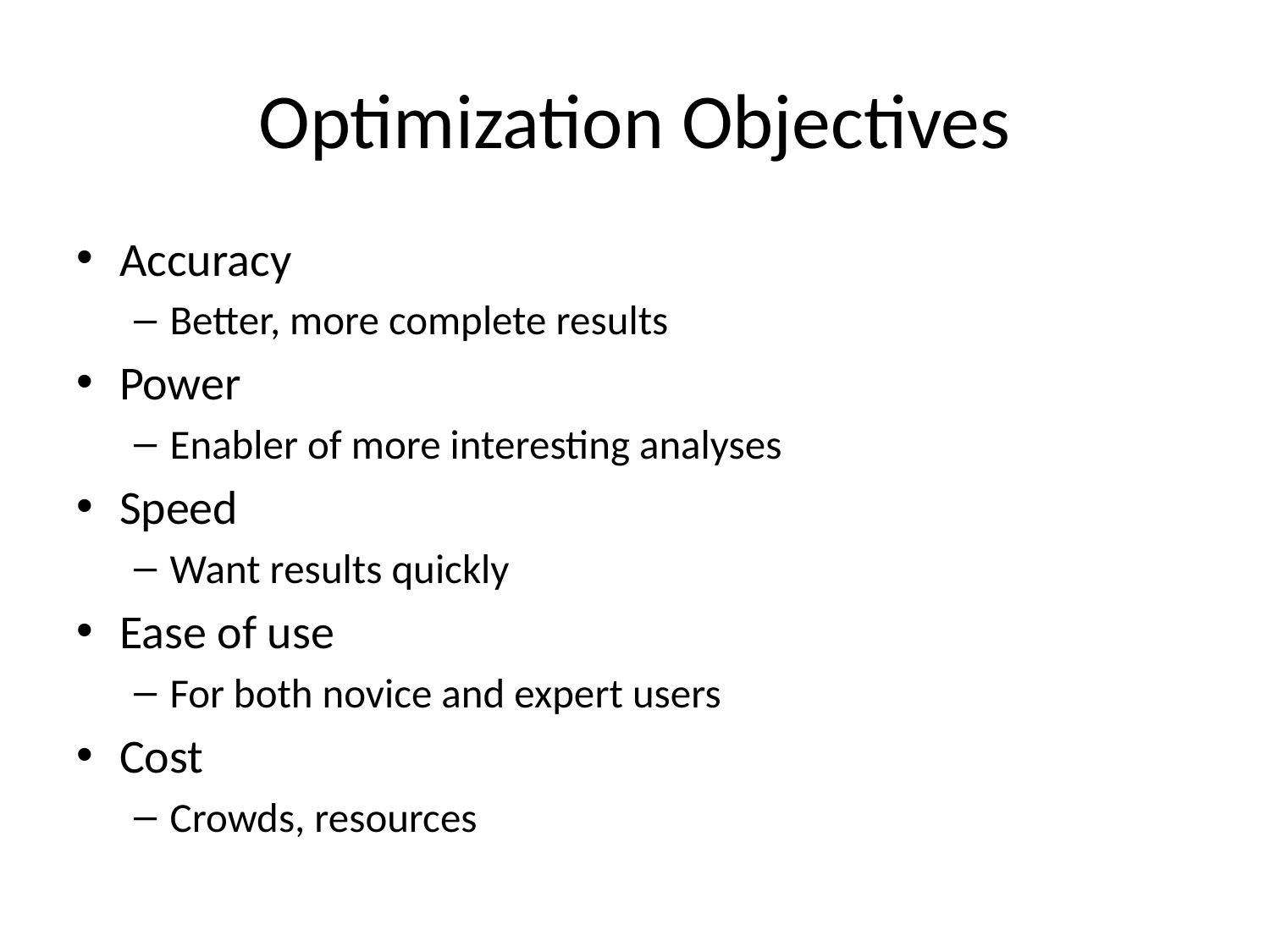

# Optimization Objectives
Accuracy
Better, more complete results
Power
Enabler of more interesting analyses
Speed
Want results quickly
Ease of use
For both novice and expert users
Cost
Crowds, resources